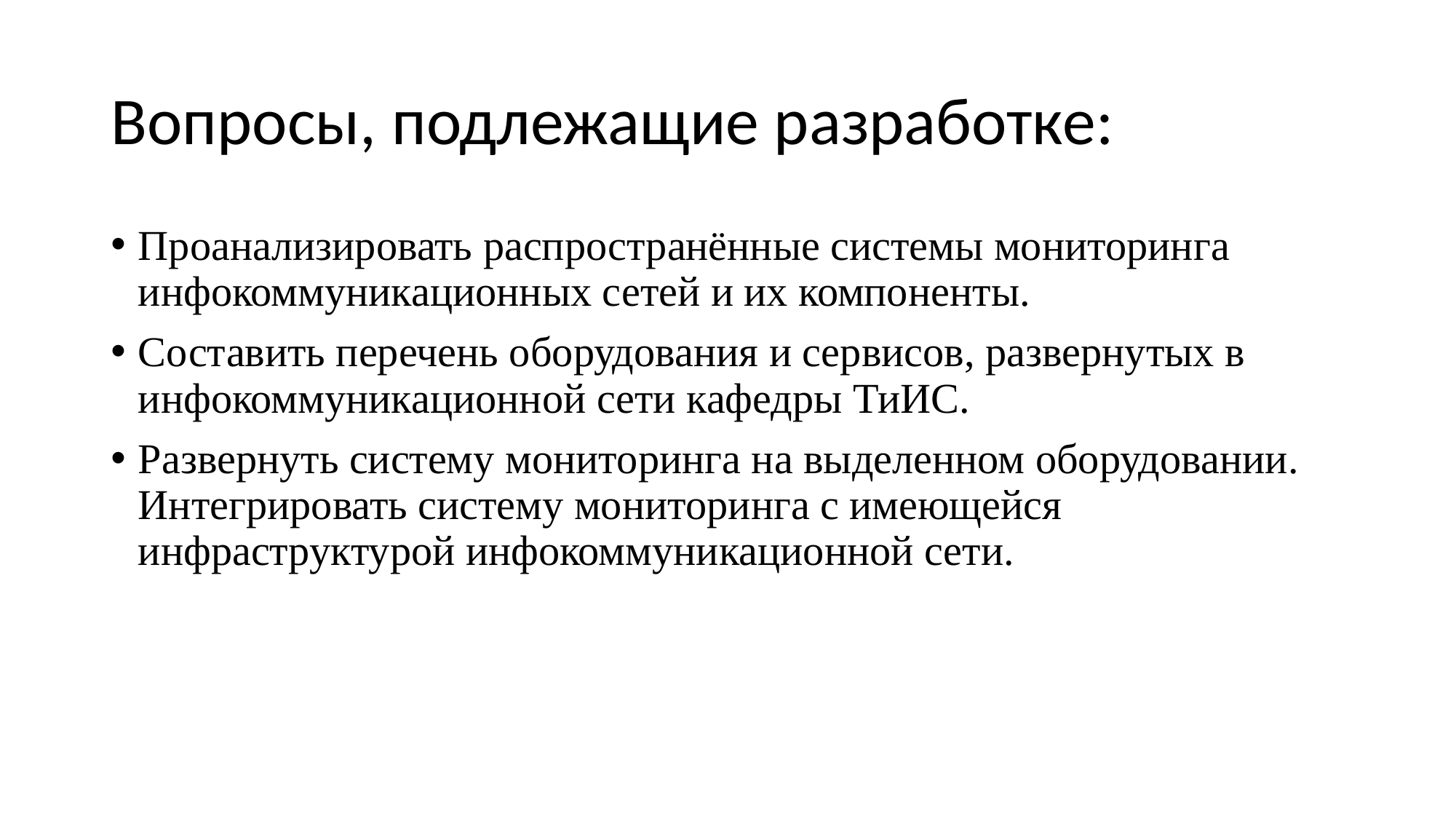

# Вопросы, подлежащие разработке:
Проанализировать распространённые системы мониторинга инфокоммуникационных сетей и их компоненты.
Составить перечень оборудования и сервисов, развернутых в инфокоммуникационной сети кафедры ТиИС.
Развернуть систему мониторинга на выделенном оборудовании. Интегрировать систему мониторинга с имеющейся инфраструктурой инфокоммуникационной сети.